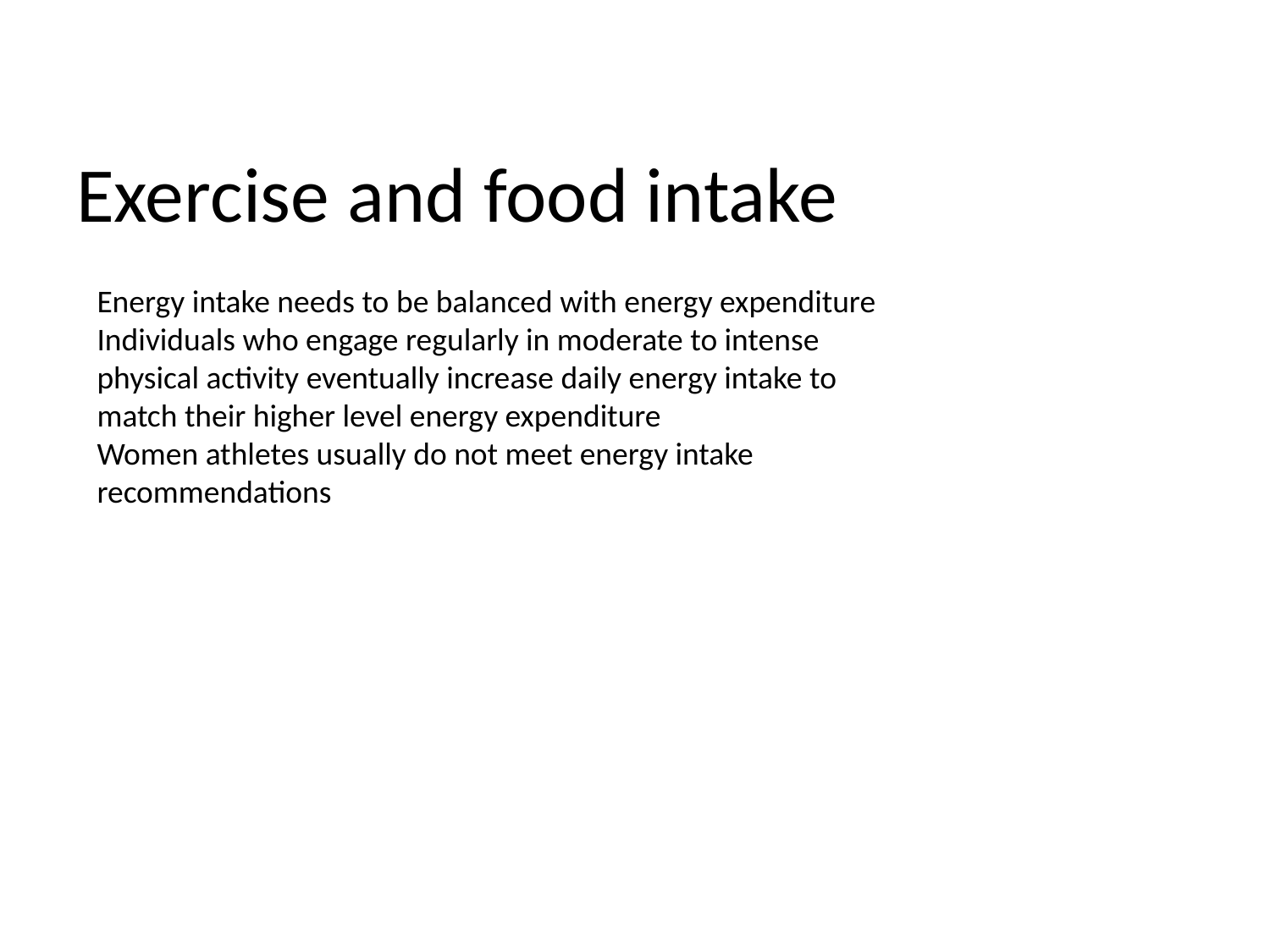

# Exercise and food intake
Energy intake needs to be balanced with energy expenditure
Individuals who engage regularly in moderate to intense physical activity eventually increase daily energy intake to match their higher level energy expenditure
Women athletes usually do not meet energy intake recommendations